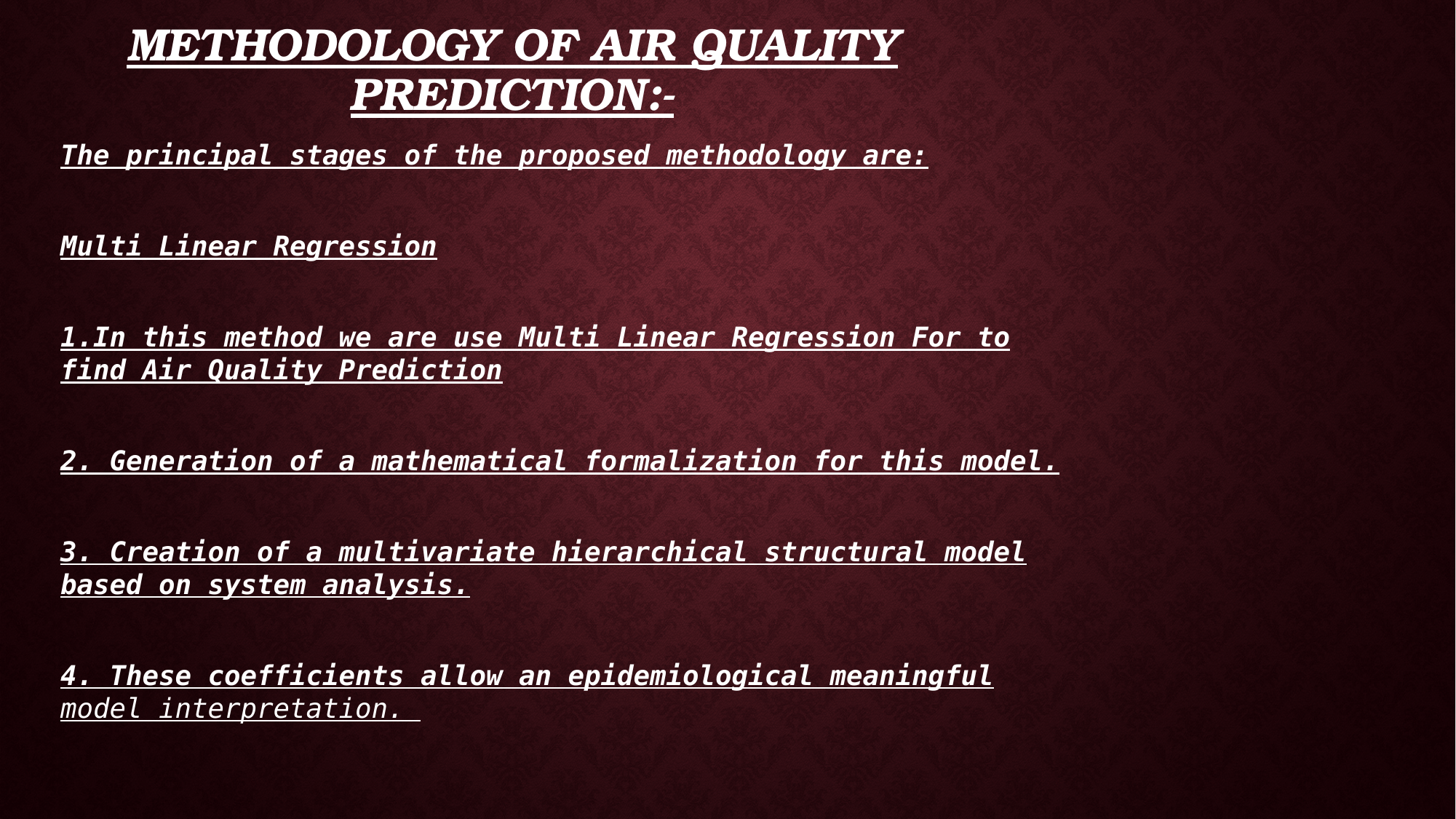

# METHODOLOGY OF AIR QUALITY PREDICTION:-
The principal stages of the proposed methodology are:

Multi Linear Regression

1.In this method we are use Multi Linear Regression For to
find Air Quality Prediction

2. Generation of a mathematical formalization for this model.

3. Creation of a multivariate hierarchical structural model
based on system analysis.

4. These coefficients allow an epidemiological meaningful
model interpretation.